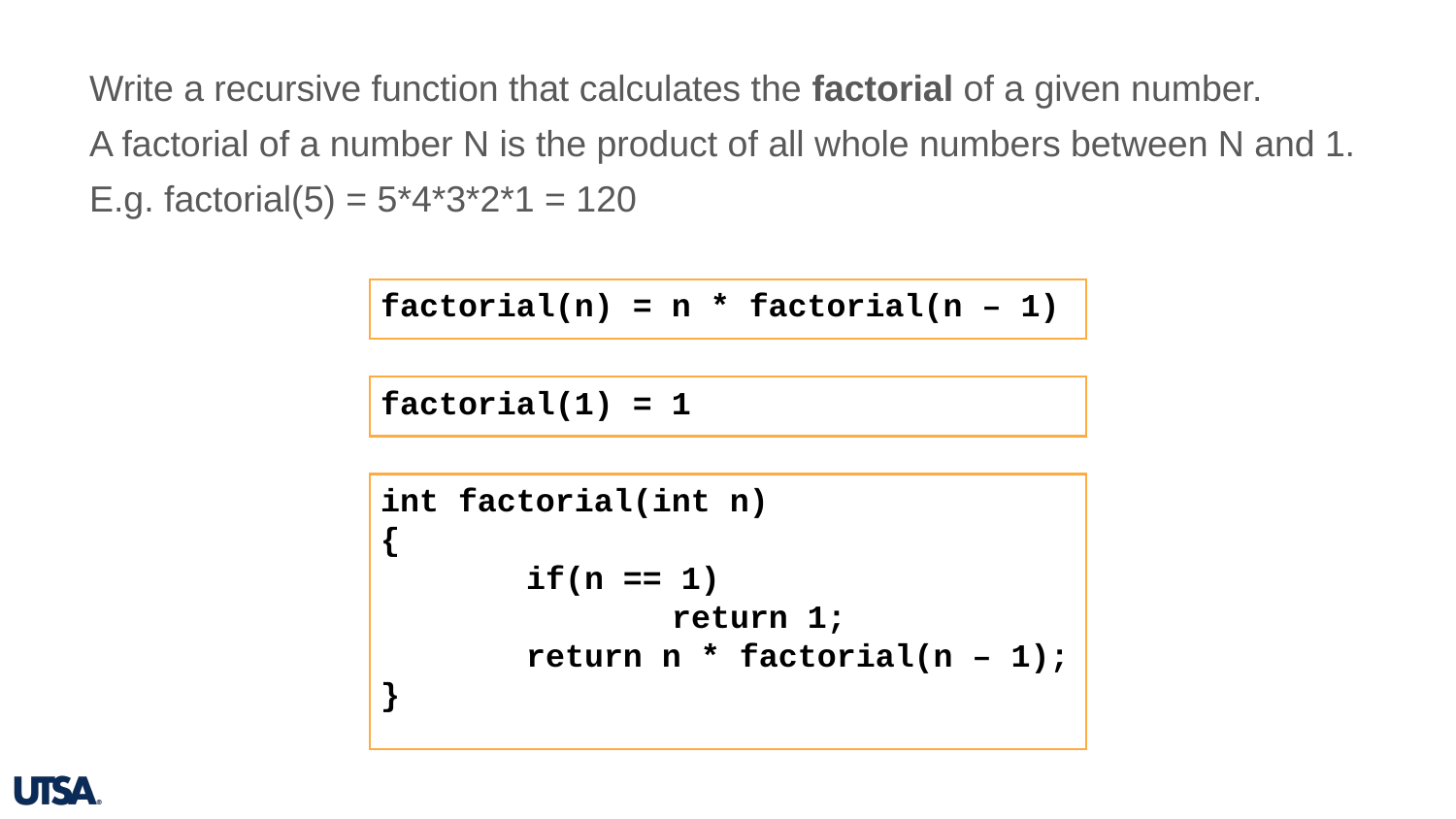

Write a recursive function that calculates the factorial of a given number.
A factorial of a number N is the product of all whole numbers between N and 1.
E.g. factorial(5) = 5*4*3*2*1 = 120
factorial(n) = n * factorial(n – 1)
factorial(1) = 1
int factorial(int n)
{
	if(n == 1)
		return 1;
	return n * factorial(n – 1);
}